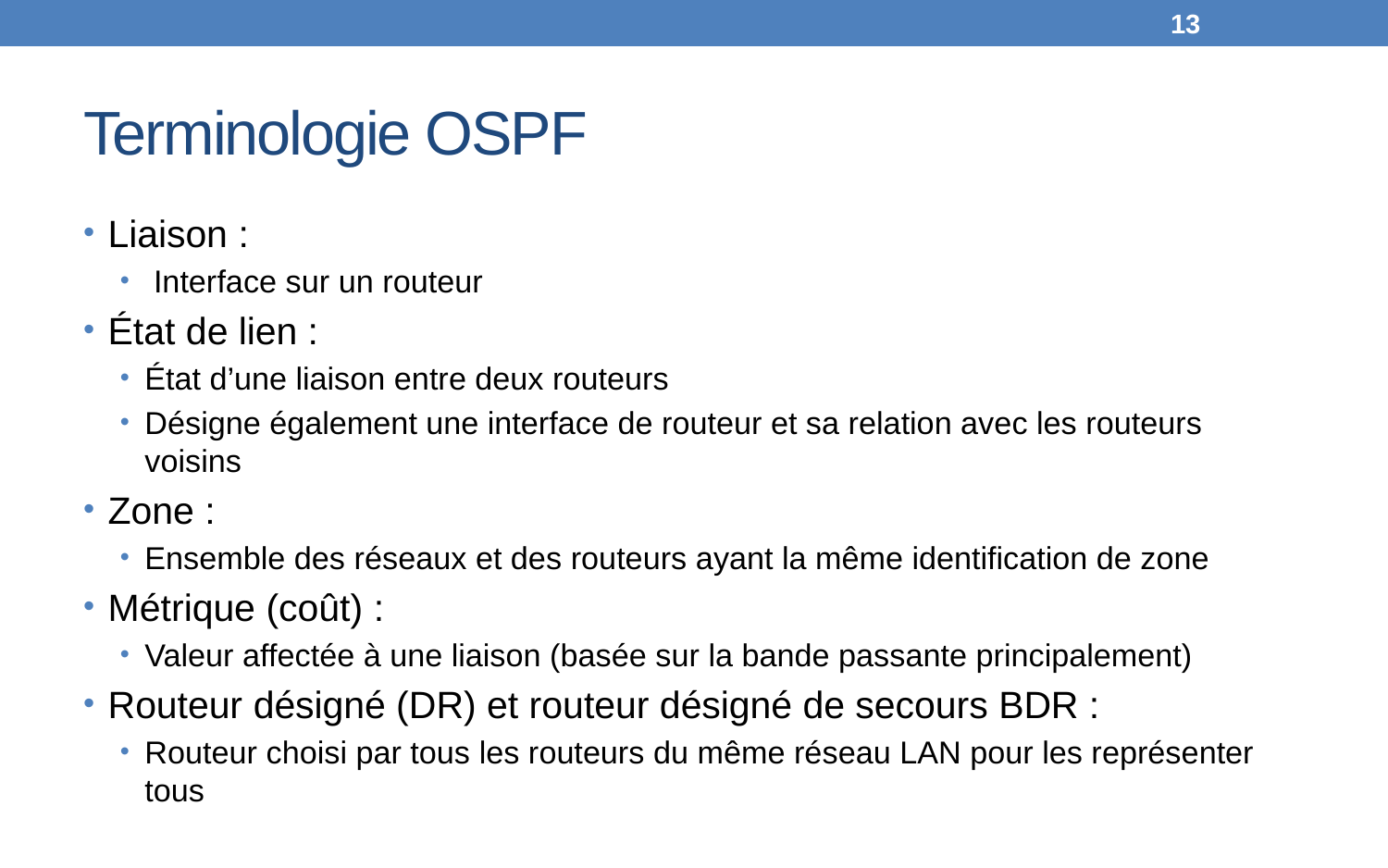

13
# Terminologie OSPF
Liaison :
 Interface sur un routeur
État de lien :
État d’une liaison entre deux routeurs
Désigne également une interface de routeur et sa relation avec les routeurs voisins
Zone :
Ensemble des réseaux et des routeurs ayant la même identification de zone
Métrique (coût) :
Valeur affectée à une liaison (basée sur la bande passante principalement)
Routeur désigné (DR) et routeur désigné de secours BDR :
Routeur choisi par tous les routeurs du même réseau LAN pour les représenter tous